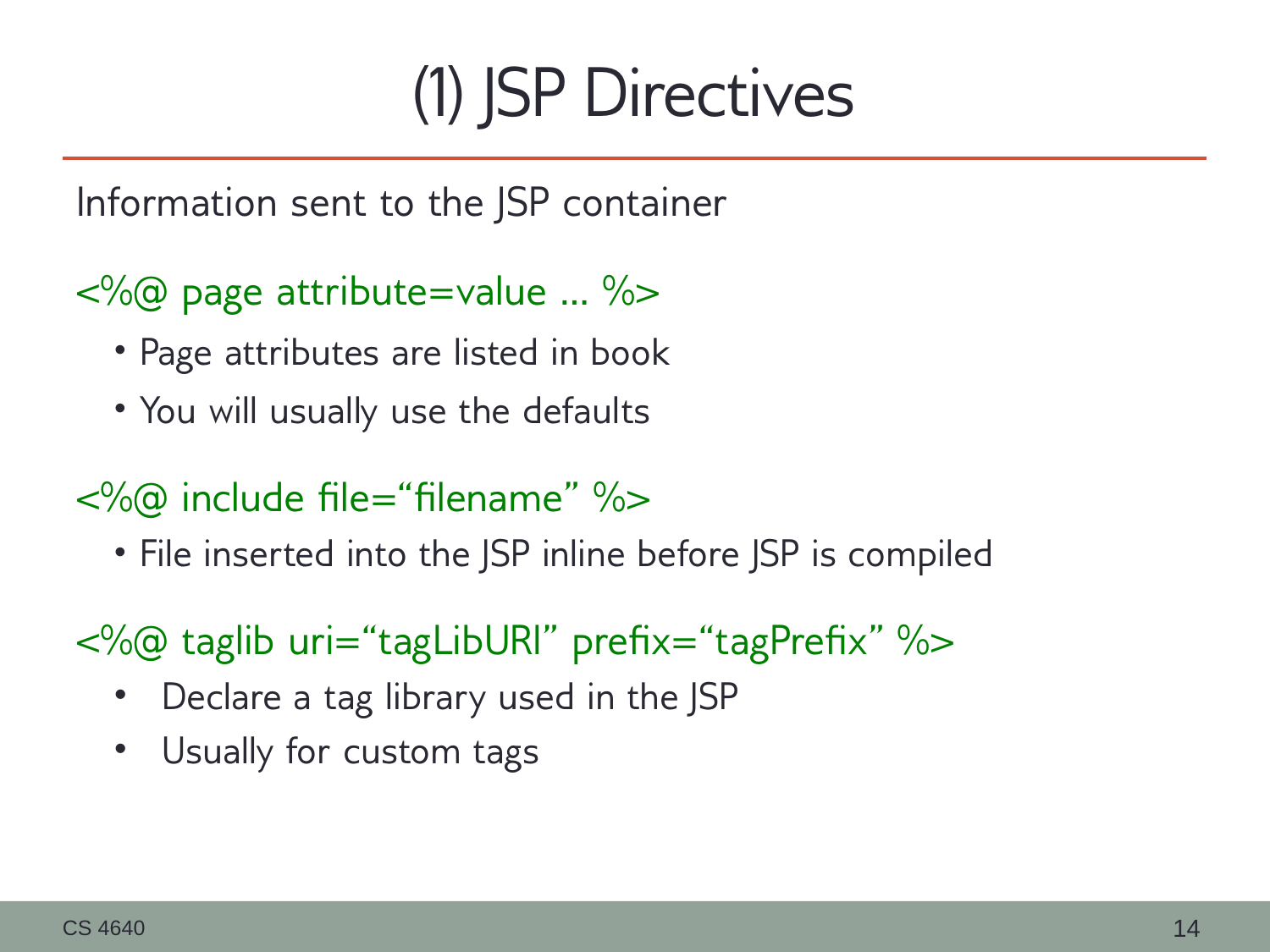

# (1) JSP Directives
Information sent to the JSP container

<%@ page attribute=value … %>
Page attributes are listed in book
You will usually use the defaults

<%@ include file=“filename” %>
File inserted into the JSP inline before JSP is compiled

<%@ taglib uri=“tagLibURI” prefix=“tagPrefix” %>
Declare a tag library used in the JSP
Usually for custom tags

CS 4640
14